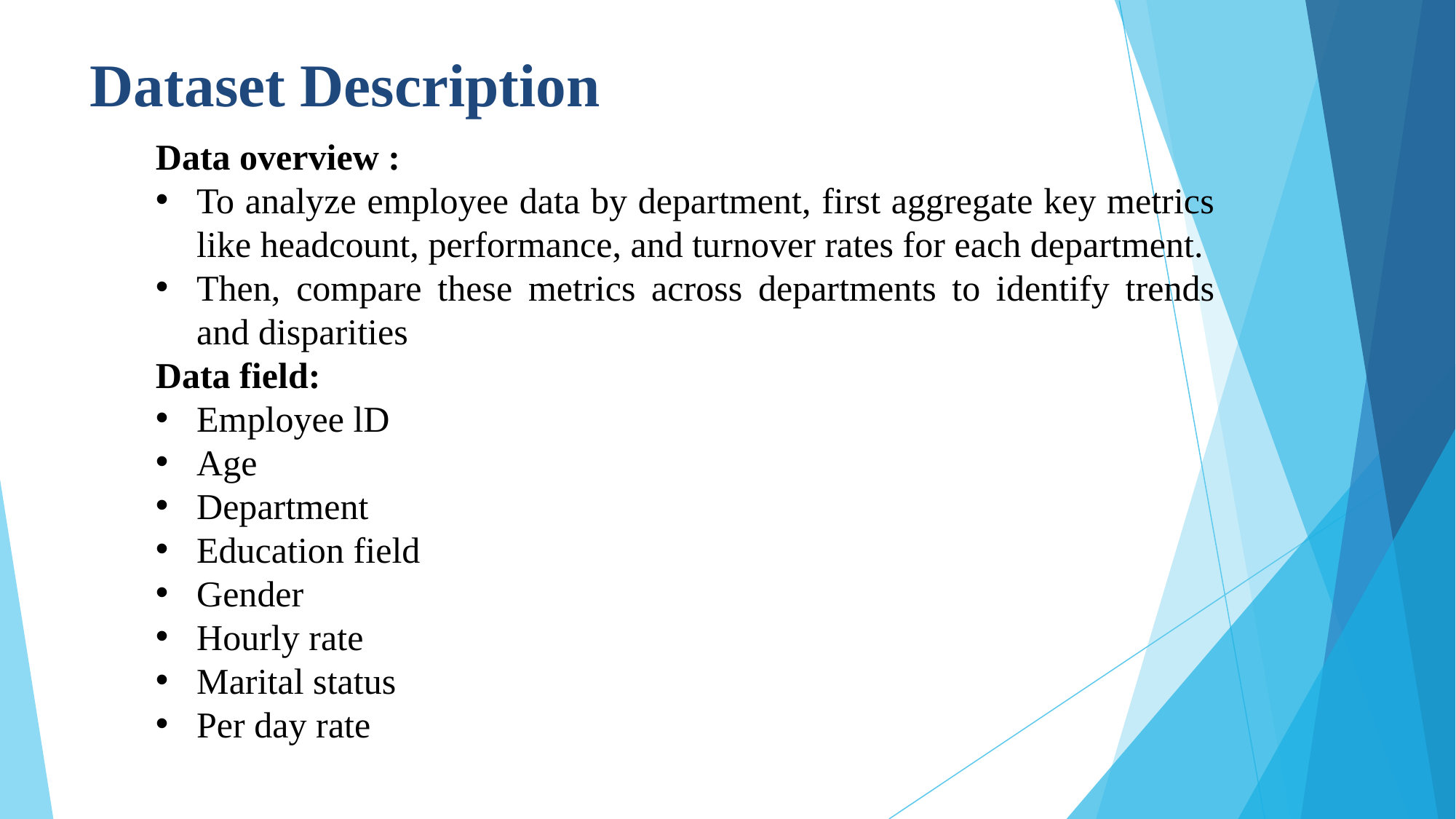

# Dataset Description
Data overview :
To analyze employee data by department, first aggregate key metrics like headcount, performance, and turnover rates for each department.
Then, compare these metrics across departments to identify trends and disparities
Data field:
Employee lD
Age
Department
Education field
Gender
Hourly rate
Marital status
Per day rate